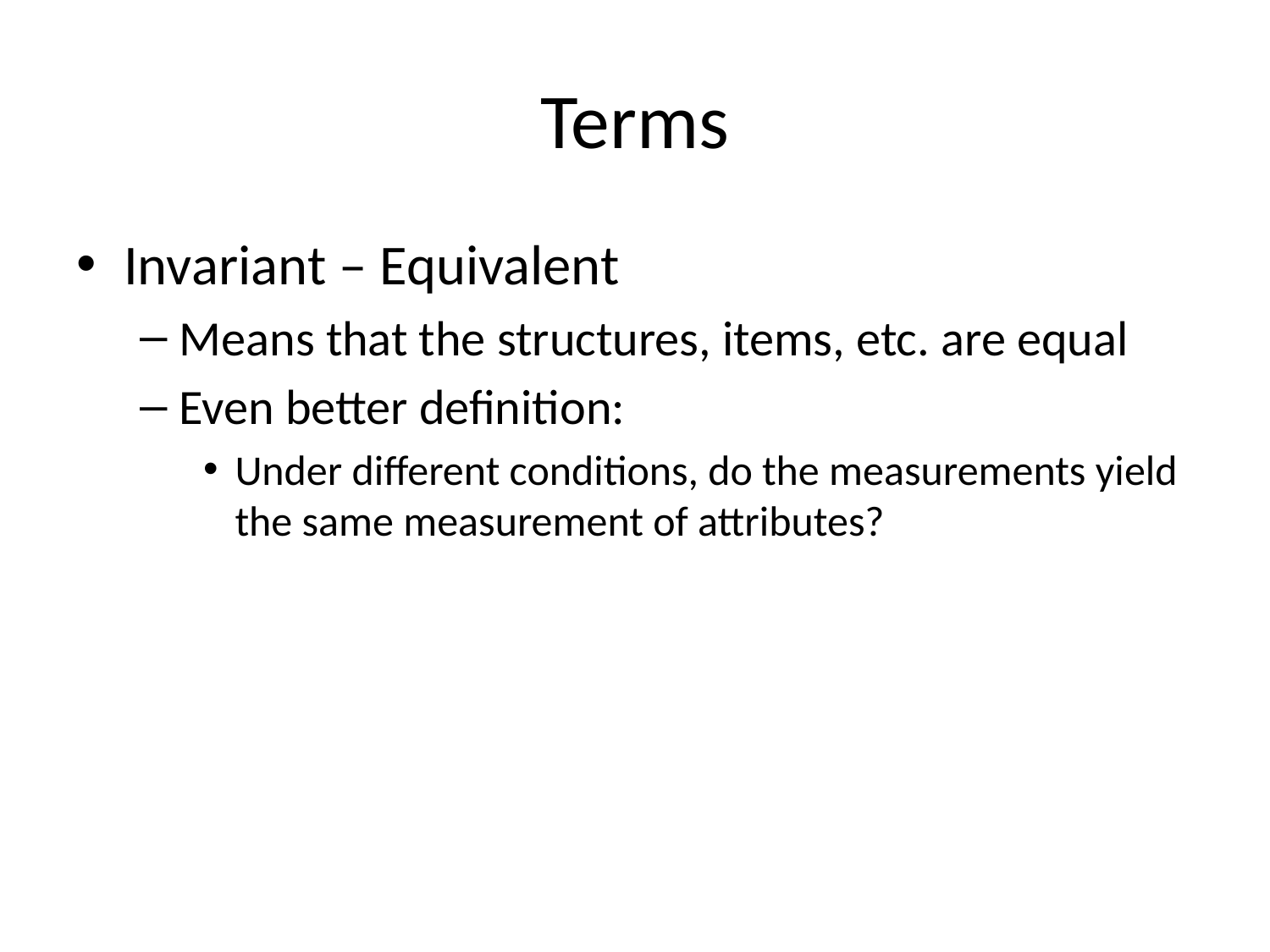

# Terms
Invariant – Equivalent
Means that the structures, items, etc. are equal
Even better definition:
Under different conditions, do the measurements yield the same measurement of attributes?